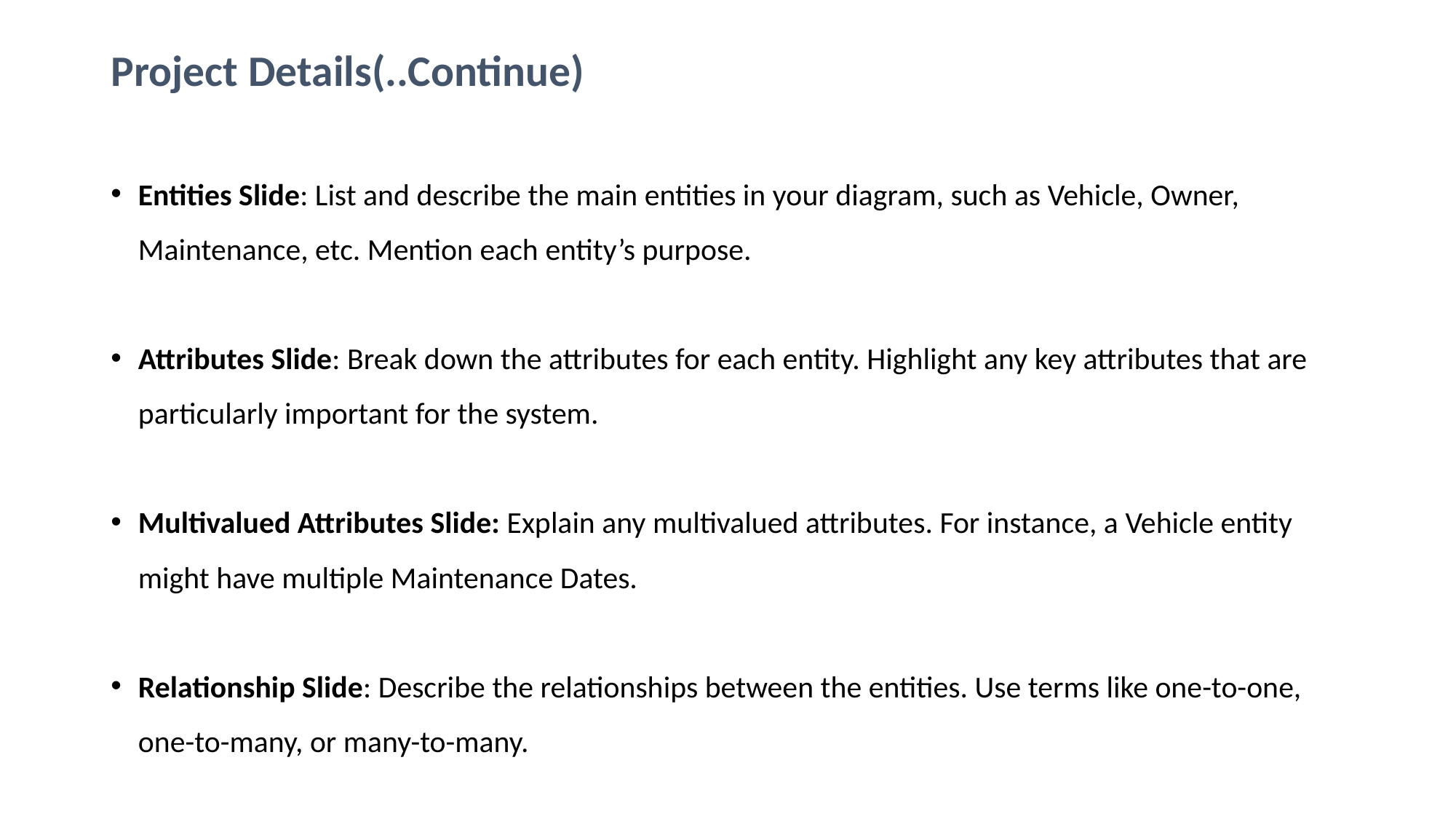

# Project Details(..Continue)
Entities Slide: List and describe the main entities in your diagram, such as Vehicle, Owner, Maintenance, etc. Mention each entity’s purpose.

Attributes Slide: Break down the attributes for each entity. Highlight any key attributes that are particularly important for the system.

Multivalued Attributes Slide: Explain any multivalued attributes. For instance, a Vehicle entity might have multiple Maintenance Dates.

Relationship Slide: Describe the relationships between the entities. Use terms like one-to-one, one-to-many, or many-to-many.